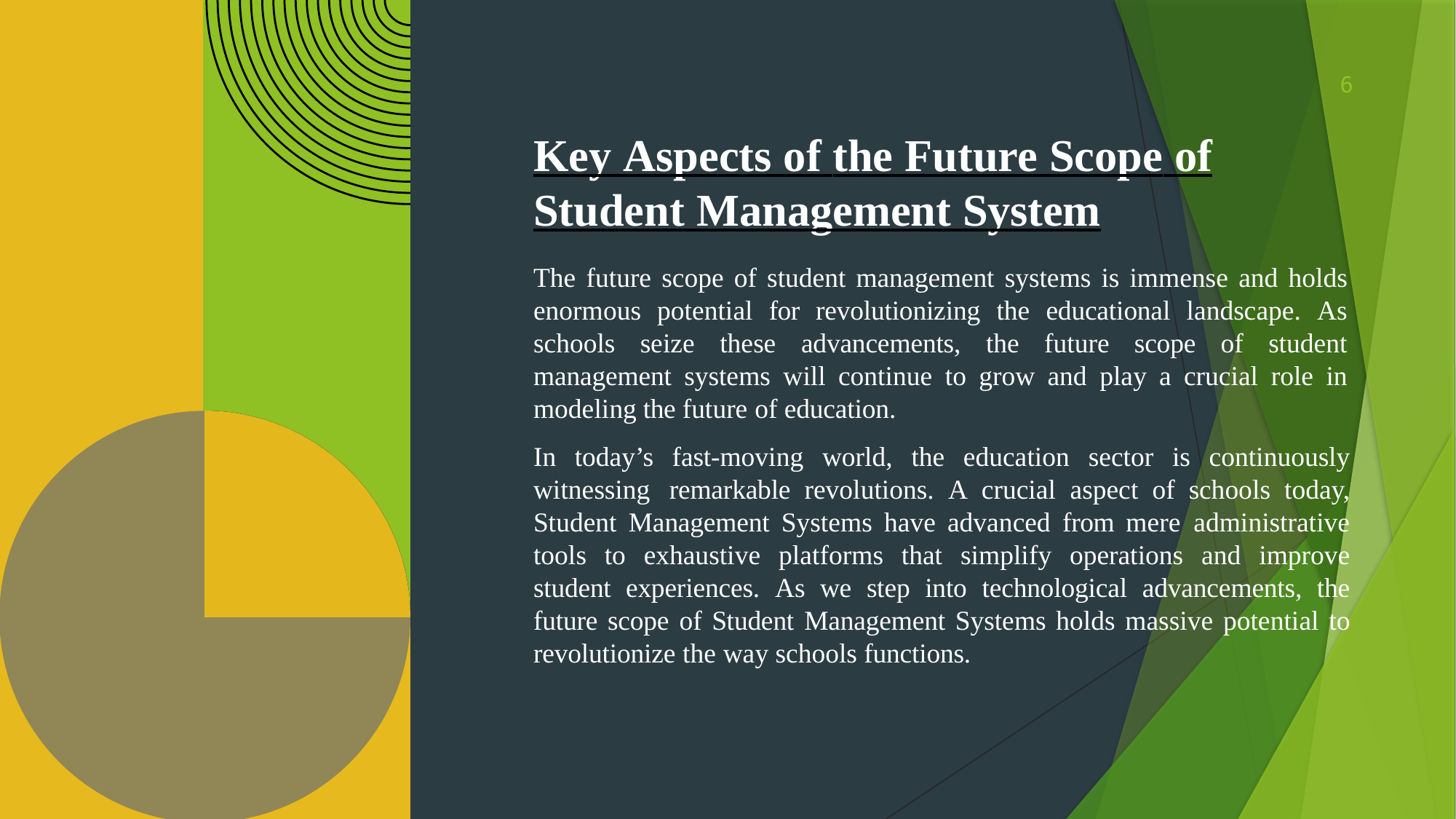

6
# Key Aspects of the Future Scope of Student Management System
The future scope of student management systems is immense and holds enormous potential for revolutionizing the educational landscape. As schools seize these advancements, the future scope of student management systems will continue to grow and play a crucial role in modeling the future of education.
In today’s fast-moving world, the education sector is continuously witnessing remarkable revolutions. A crucial aspect of schools today, Student Management Systems have advanced from mere administrative tools to exhaustive platforms that simplify operations and improve student experiences. As we step into technological advancements, the future scope of Student Management Systems holds massive potential to revolutionize the way schools functions.